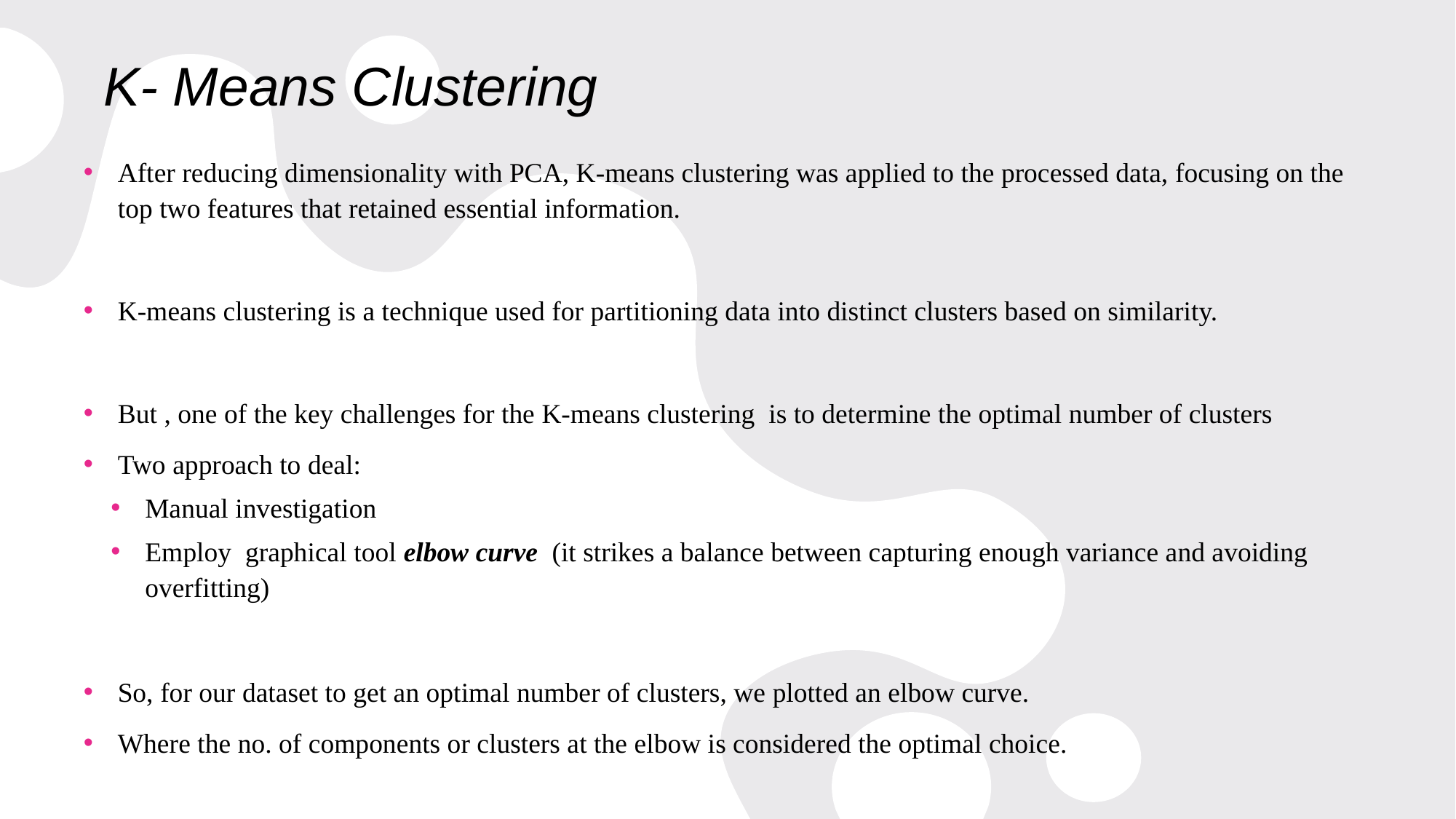

# K- Means Clustering
After reducing dimensionality with PCA, K-means clustering was applied to the processed data, focusing on the top two features that retained essential information.

K-means clustering is a technique used for partitioning data into distinct clusters based on similarity.

But , one of the key challenges for the K-means clustering  is to determine the optimal number of clusters
Two approach to deal:
Manual investigation
Employ  graphical tool elbow curve  (it strikes a balance between capturing enough variance and avoiding overfitting)

So, for our dataset to get an optimal number of clusters, we plotted an elbow curve.
Where the no. of components or clusters at the elbow is considered the optimal choice.